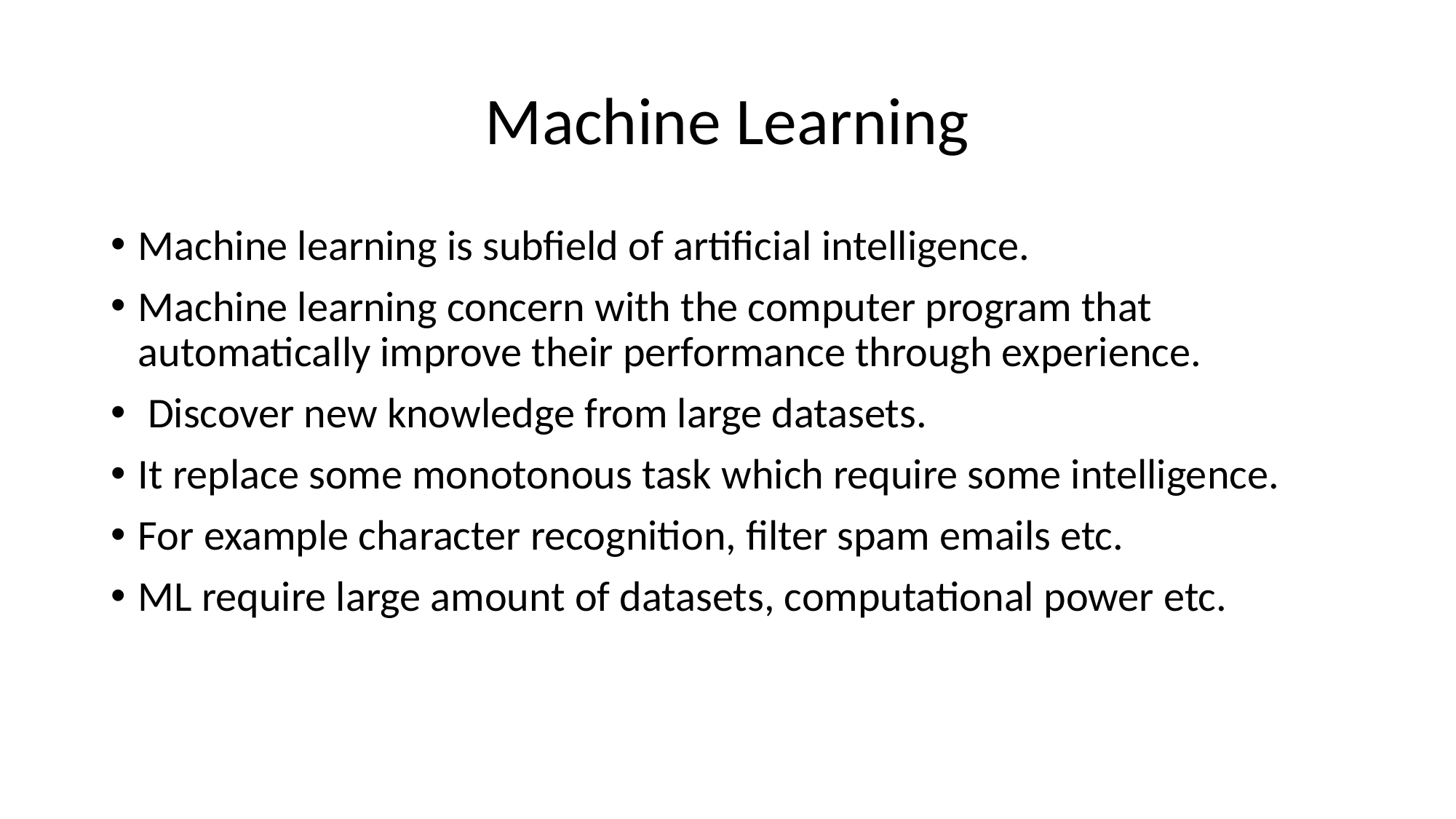

# Machine Learning
Machine learning is subfield of artificial intelligence.
Machine learning concern with the computer program that automatically improve their performance through experience.
 Discover new knowledge from large datasets.
It replace some monotonous task which require some intelligence.
For example character recognition, filter spam emails etc.
ML require large amount of datasets, computational power etc.